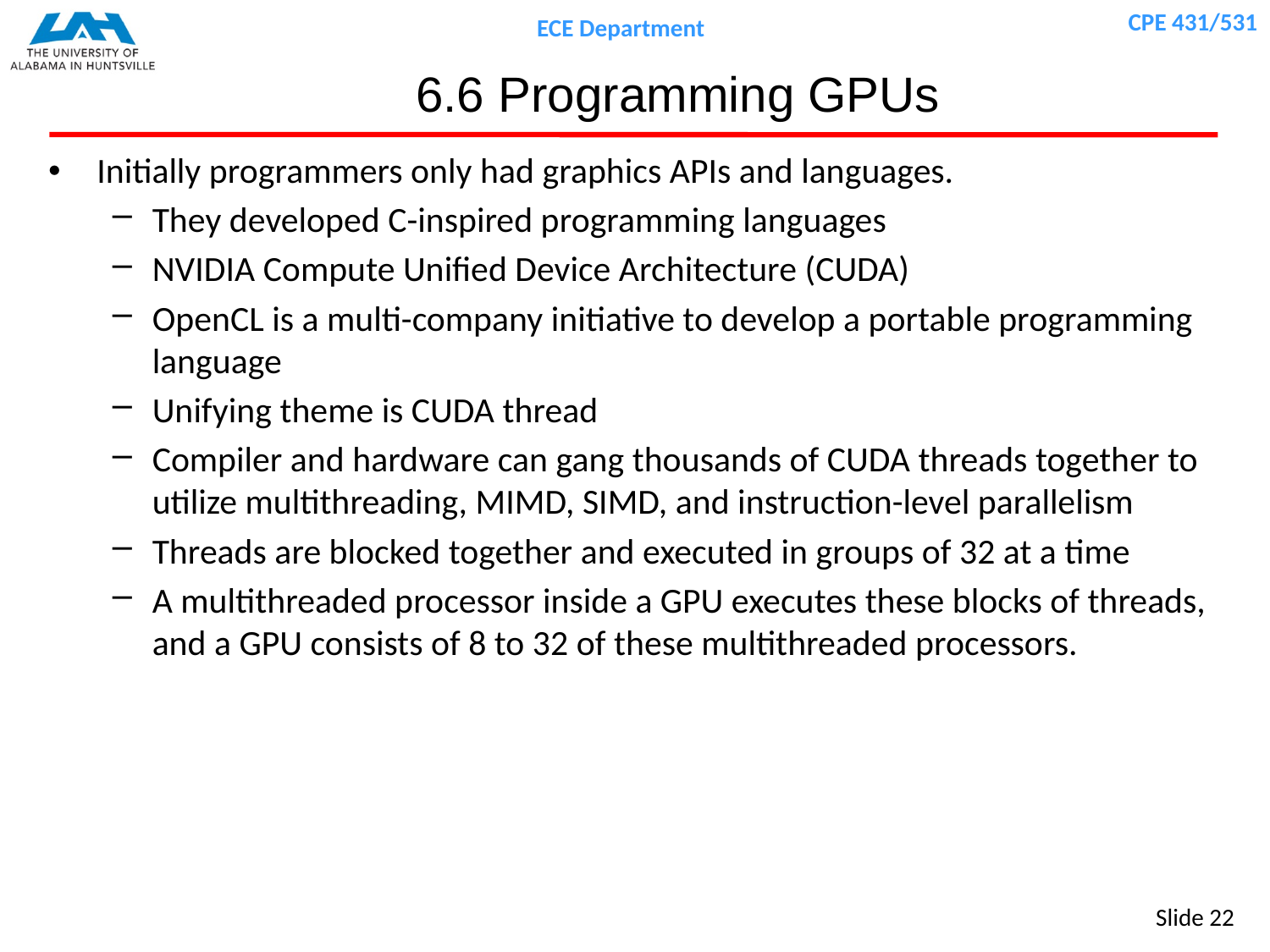

# 6.6 Programming GPUs

Initially programmers only had graphics APIs and languages.
They developed C-inspired programming languages
NVIDIA Compute Unified Device Architecture (CUDA)
OpenCL is a multi-company initiative to develop a portable programming language
Unifying theme is CUDA thread
Compiler and hardware can gang thousands of CUDA threads together to utilize multithreading, MIMD, SIMD, and instruction-level parallelism
Threads are blocked together and executed in groups of 32 at a time
A multithreaded processor inside a GPU executes these blocks of threads, and a GPU consists of 8 to 32 of these multithreaded processors.

A major driving force for improving graphics processing was the _______ _______, a different ____________ _________ than the one for CPUs.
GPUs are ___________ that __________ a CPU, they don’t have to do ___________.
The programming __________ to GPUs are high-level __________ _____________ interfaces (APIs), such as OpenGL, coupled with high-level graphics _______ _________. Freedom from backward binary ___________ ____________ leads to _____ _________.
Graphics processing involves drawing _________ and rendering ______.
_________ and ___________ can be done ___________, data-level parallelism.
GPUs do not rely on _________ caches, they rely on having enough _______ to ____ memory latency.
GPUs rely on extensive parallelism to obtain high performance, implementing many _________ __________ and many _________ ________.
The GPU main memory is oriented towards ________ rather than _______.